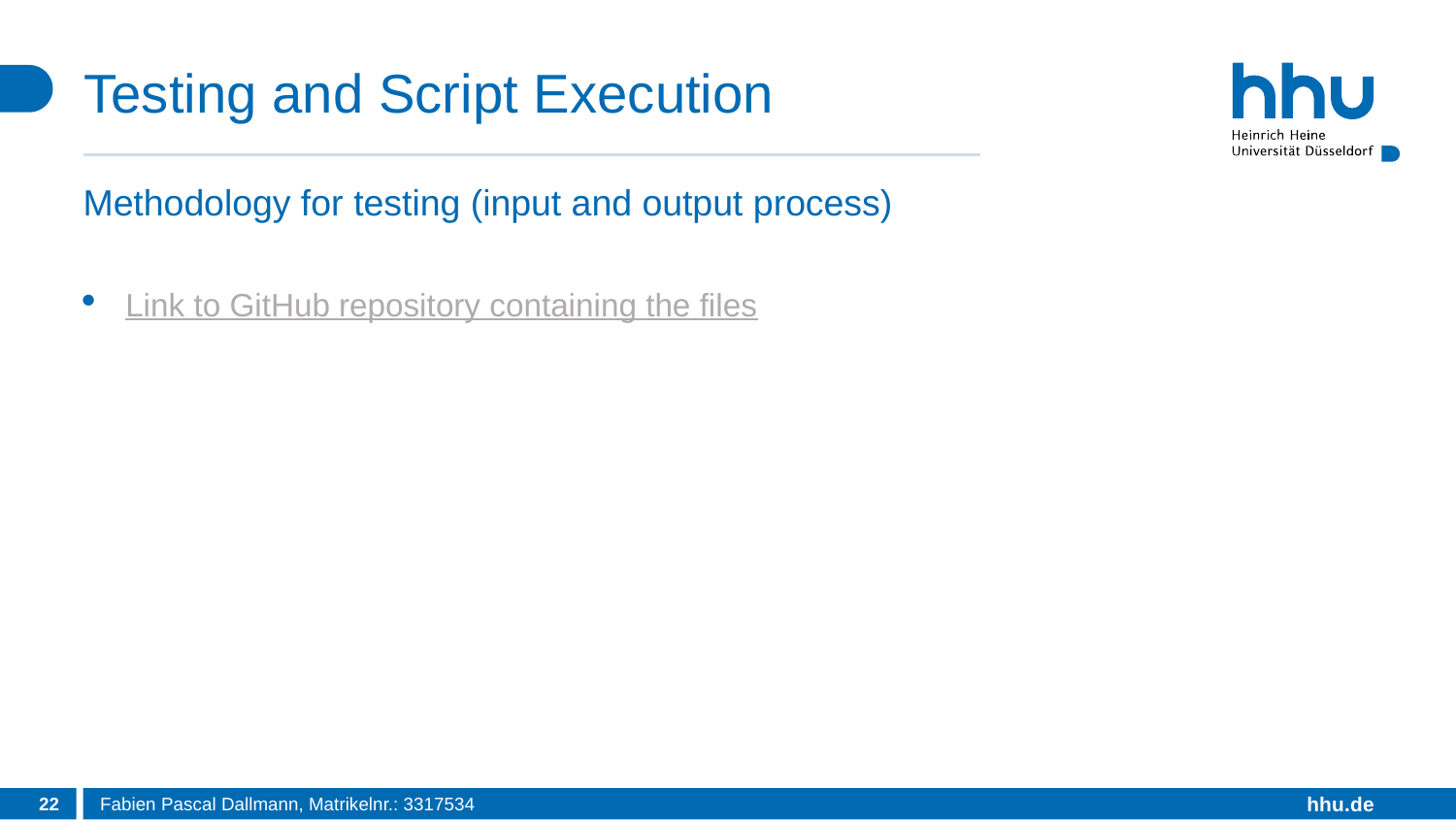

# Testing and Script Execution
Methodology for testing (input and output process)

Link to GitHub repository containing the files

22
Fabien Pascal Dallmann, Matrikelnr.: 3317534